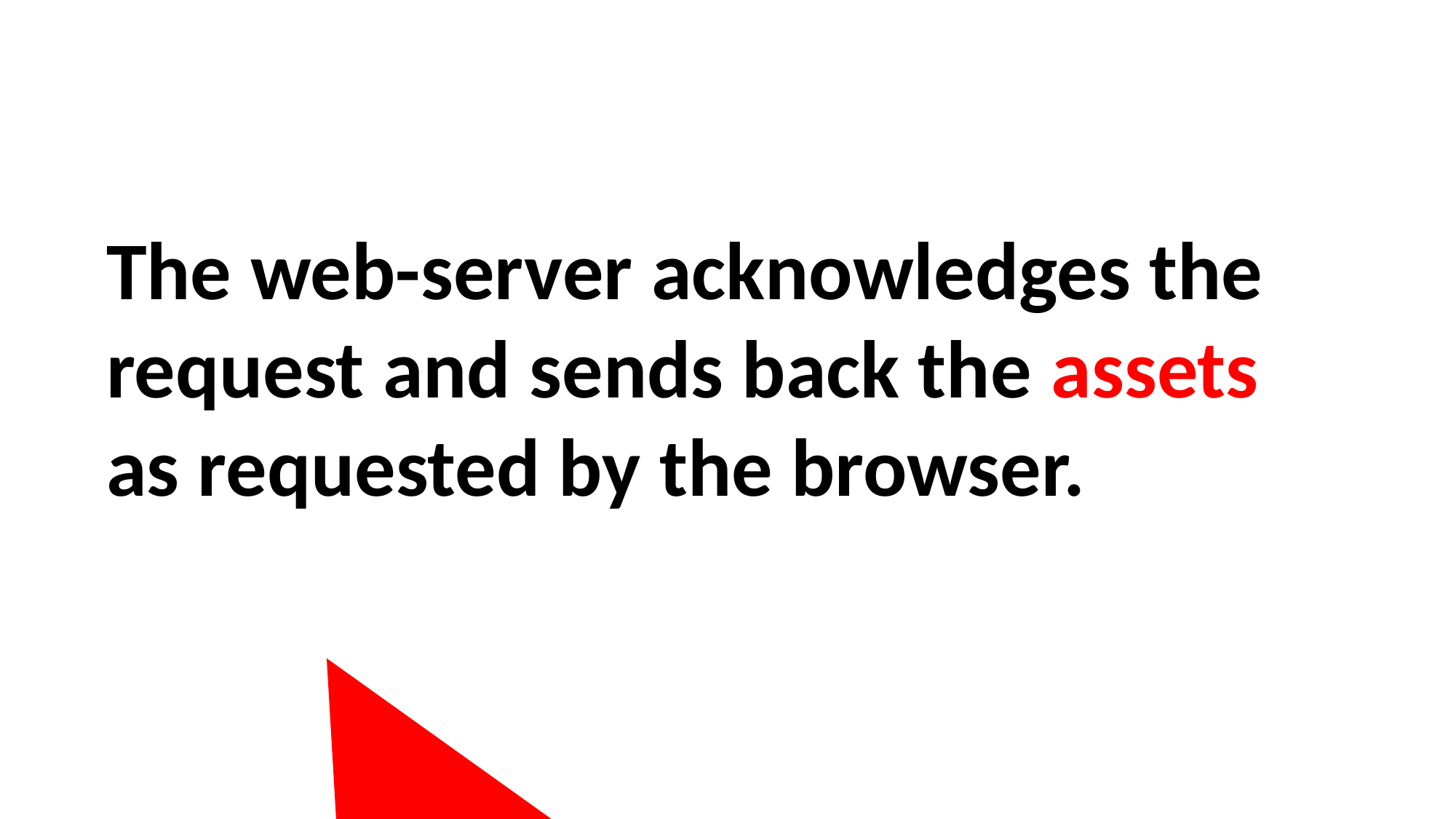

The web-server acknowledges the request and sends back the assets as requested by the browser.